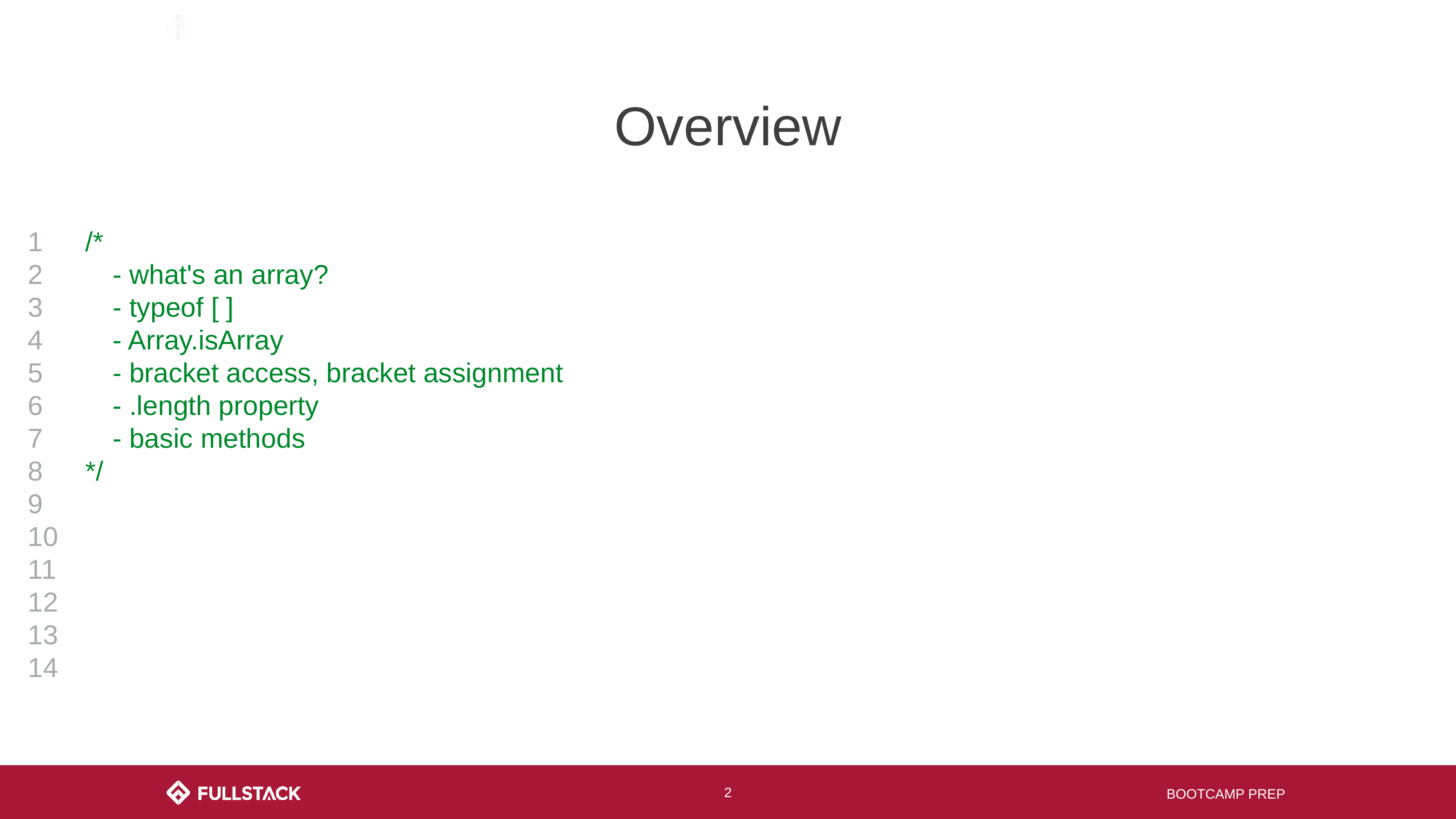

# Overview
1
2
3
4
5
6
7
8
9
10
11
12
13
14

/*
- what's an array?
- typeof [ ]
- Array.isArray
- bracket access, bracket assignment
- .length property
- basic methods
*/
2
BOOTCAMP PREP